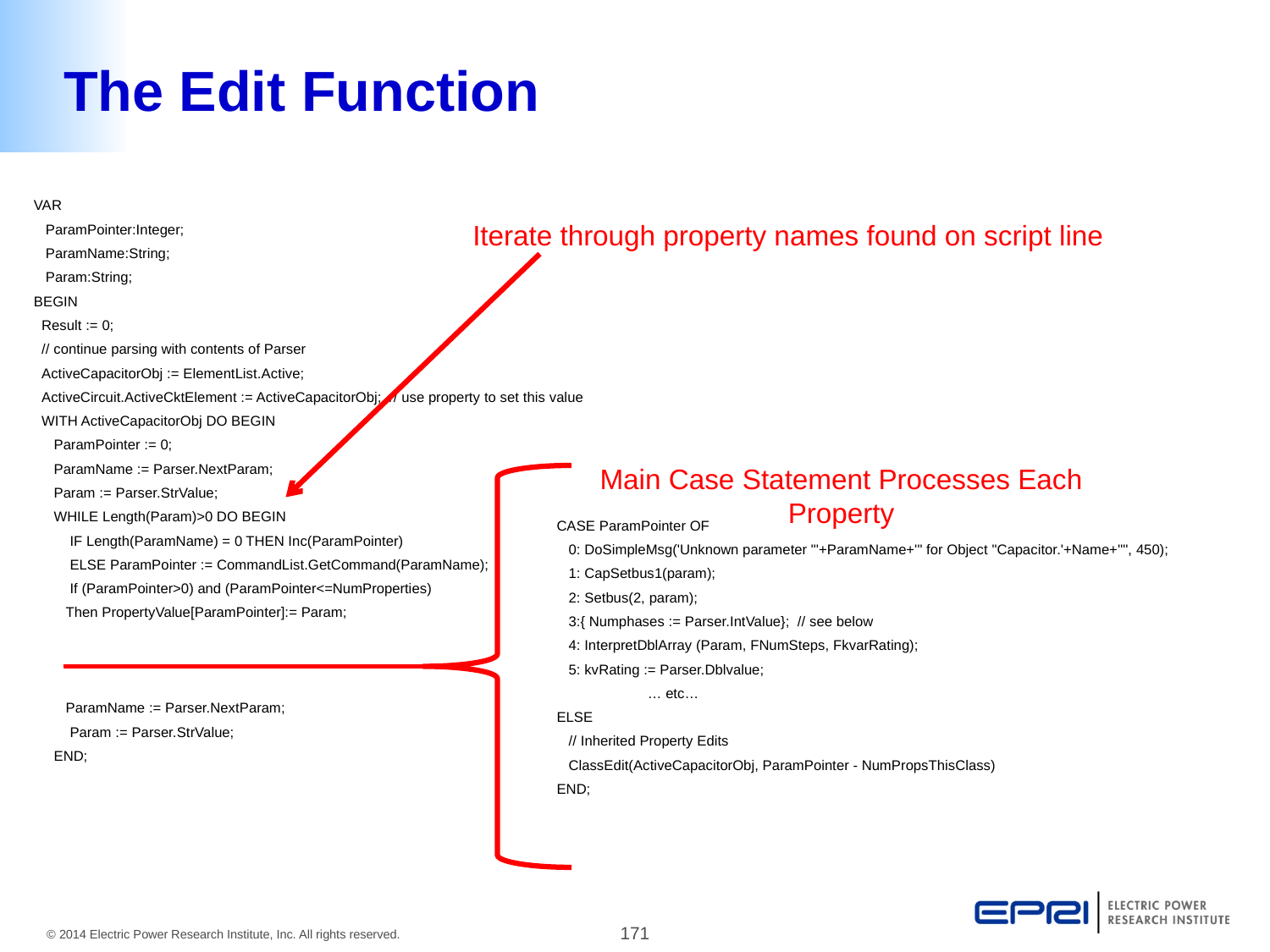

# The Edit Function
VAR
   ParamPointer:Integer;
   ParamName:String;
   Param:String;
BEGIN
  Result := 0;
  // continue parsing with contents of Parser
  ActiveCapacitorObj := ElementList.Active;
  ActiveCircuit.ActiveCktElement := ActiveCapacitorObj;  // use property to set this value
  WITH ActiveCapacitorObj DO BEGIN
     ParamPointer := 0;
     ParamName := Parser.NextParam;
     Param := Parser.StrValue;
     WHILE Length(Param)>0 DO BEGIN
         IF Length(ParamName) = 0 THEN Inc(ParamPointer)
         ELSE ParamPointer := CommandList.GetCommand(ParamName);
         If (ParamPointer>0) and (ParamPointer<=NumProperties)
        Then PropertyValue[ParamPointer]:= Param;

        ParamName := Parser.NextParam;
         Param := Parser.StrValue;
     END;

Iterate through property names found on script line
Main Case Statement Processes Each Property

         CASE ParamPointer OF
            0: DoSimpleMsg('Unknown parameter "'+ParamName+'" for Object "Capacitor.'+Name+'"', 450);
            1: CapSetbus1(param);
            2: Setbus(2, param);
            3:{ Numphases := Parser.IntValue};  // see below
            4: InterpretDblArray (Param, FNumSteps, FkvarRating);
            5: kvRating := Parser.Dblvalue;
	… etc…
         ELSE
            // Inherited Property Edits
            ClassEdit(ActiveCapacitorObj, ParamPointer - NumPropsThisClass)
         END;